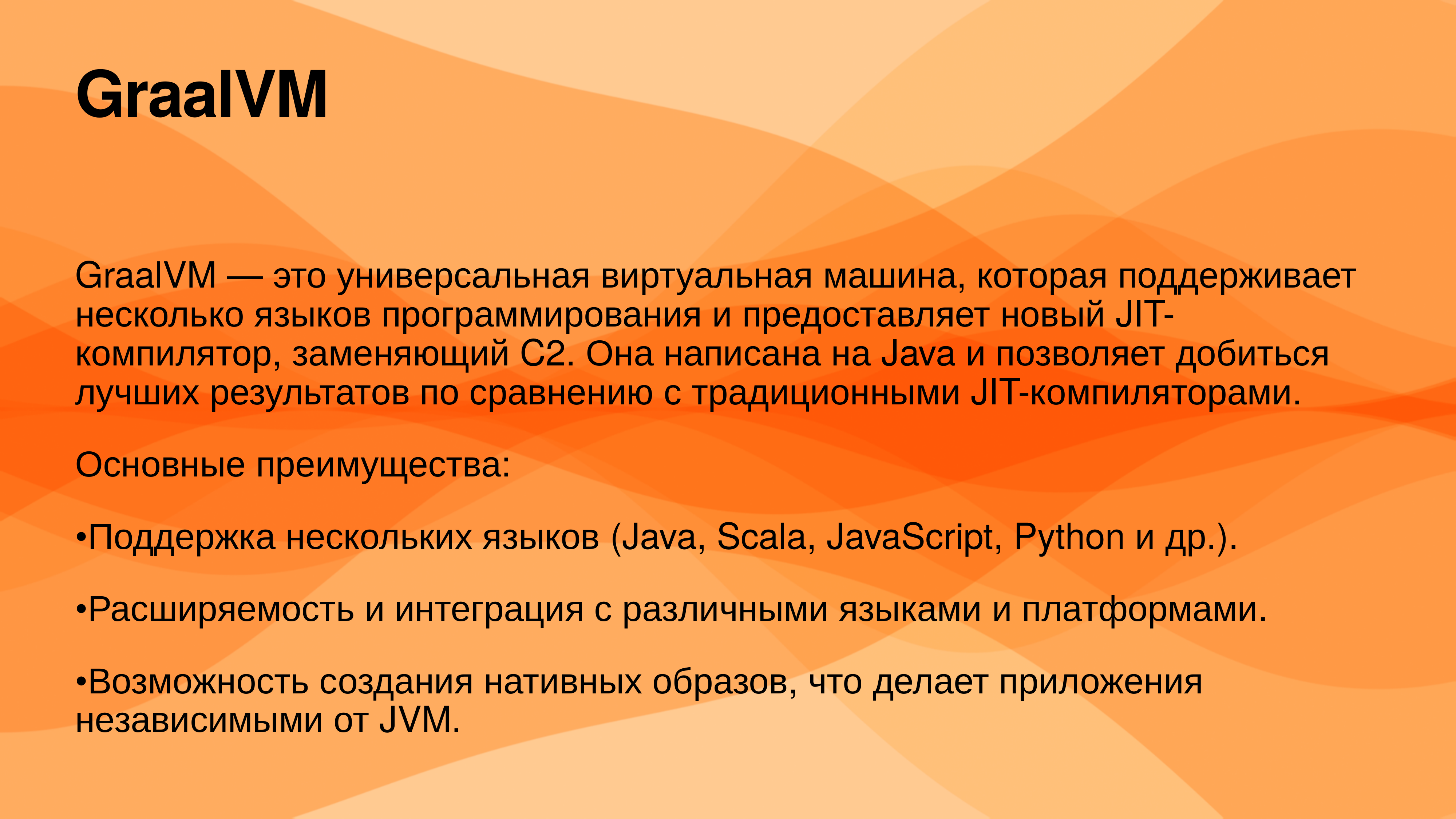

# GraalVM
GraalVM — это универсальная виртуальная машина, которая поддерживает несколько языков программирования и предоставляет новый JIT-компилятор, заменяющий C2. Она написана на Java и позволяет добиться лучших результатов по сравнению с традиционными JIT-компиляторами.
Основные преимущества:
•Поддержка нескольких языков (Java, Scala, JavaScript, Python и др.).
•Расширяемость и интеграция с различными языками и платформами.
•Возможность создания нативных образов, что делает приложения независимыми от JVM.